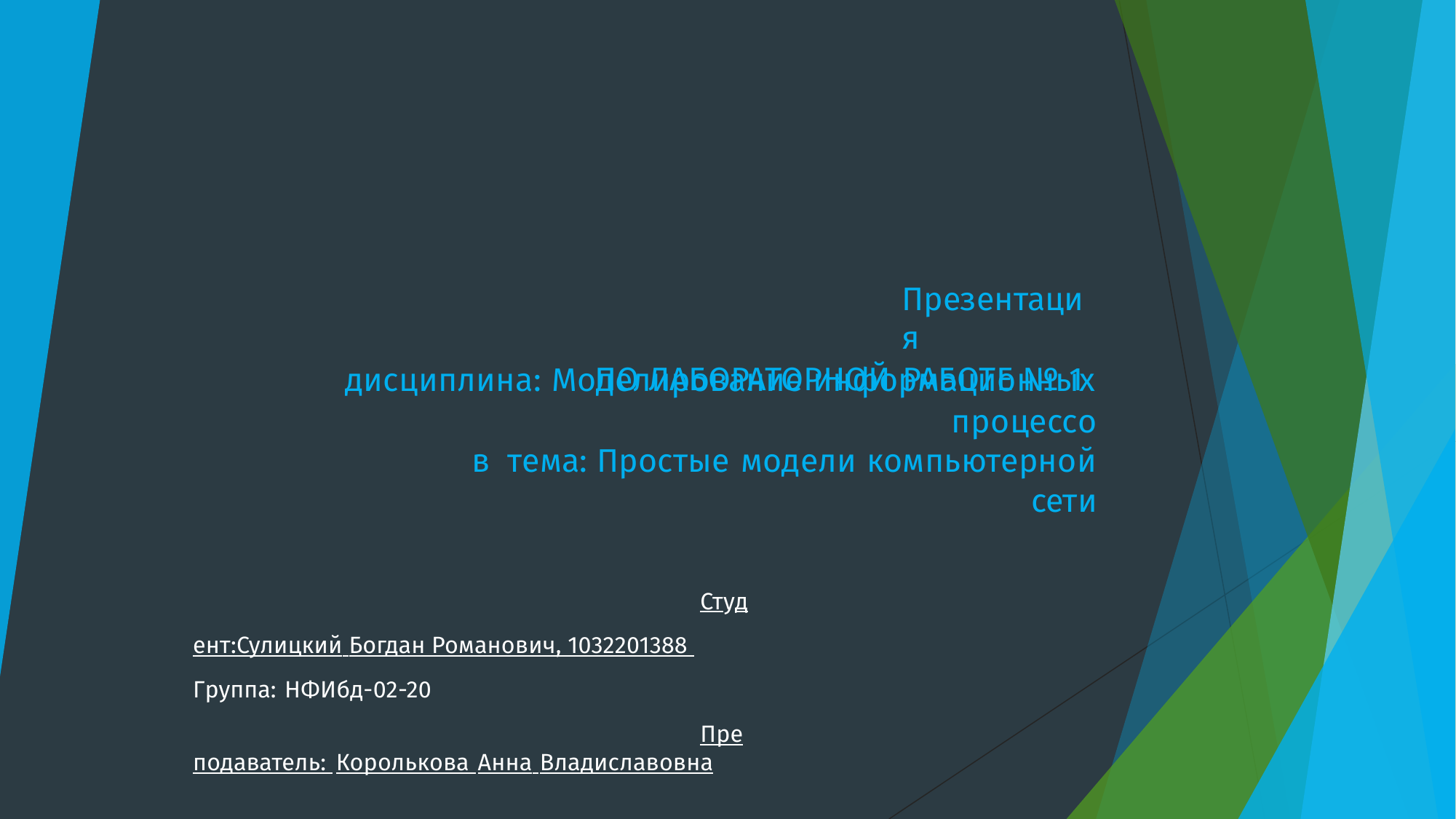

# Презентация
ПО ЛАБОРАТОРНОЙ РАБОТЕ № 1
дисциплина: Моделирование информационных
процессов  тема: Простые модели компьютерной сети

Студент:Сулицкий Богдан Романович, 1032201388  Группа: НФИбд-02-20
Преподаватель: Королькова Анна Владиславовна